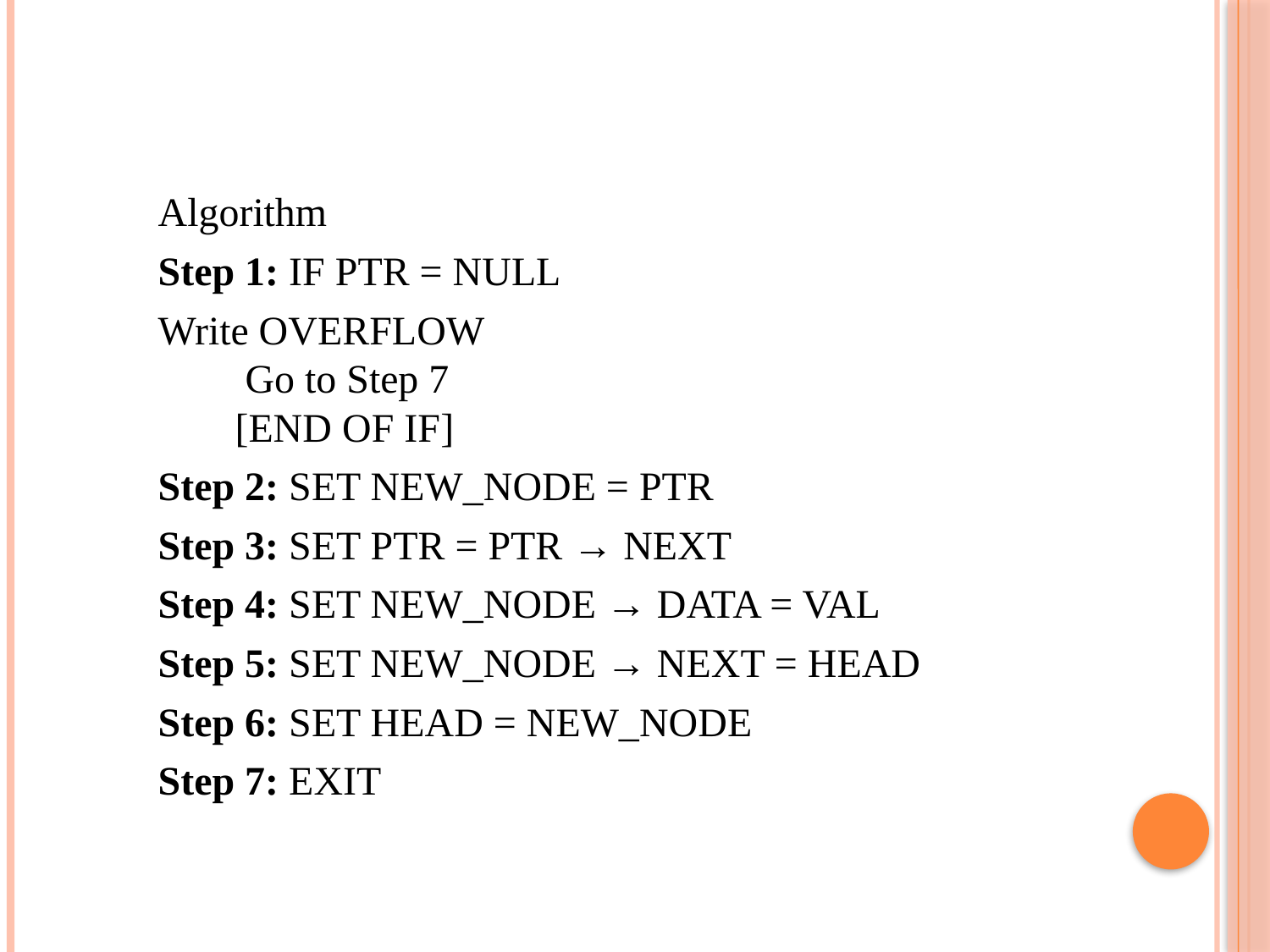

#
Algorithm
Step 1: IF PTR = NULL
Write OVERFLOW
     Go to Step 7
    [END OF IF]
Step 2: SET NEW_NODE = PTR
Step 3: SET PTR = PTR → NEXT
Step 4: SET NEW_NODE → DATA = VAL
Step 5: SET NEW_NODE → NEXT = HEAD
Step 6: SET HEAD = NEW_NODE
Step 7: EXIT